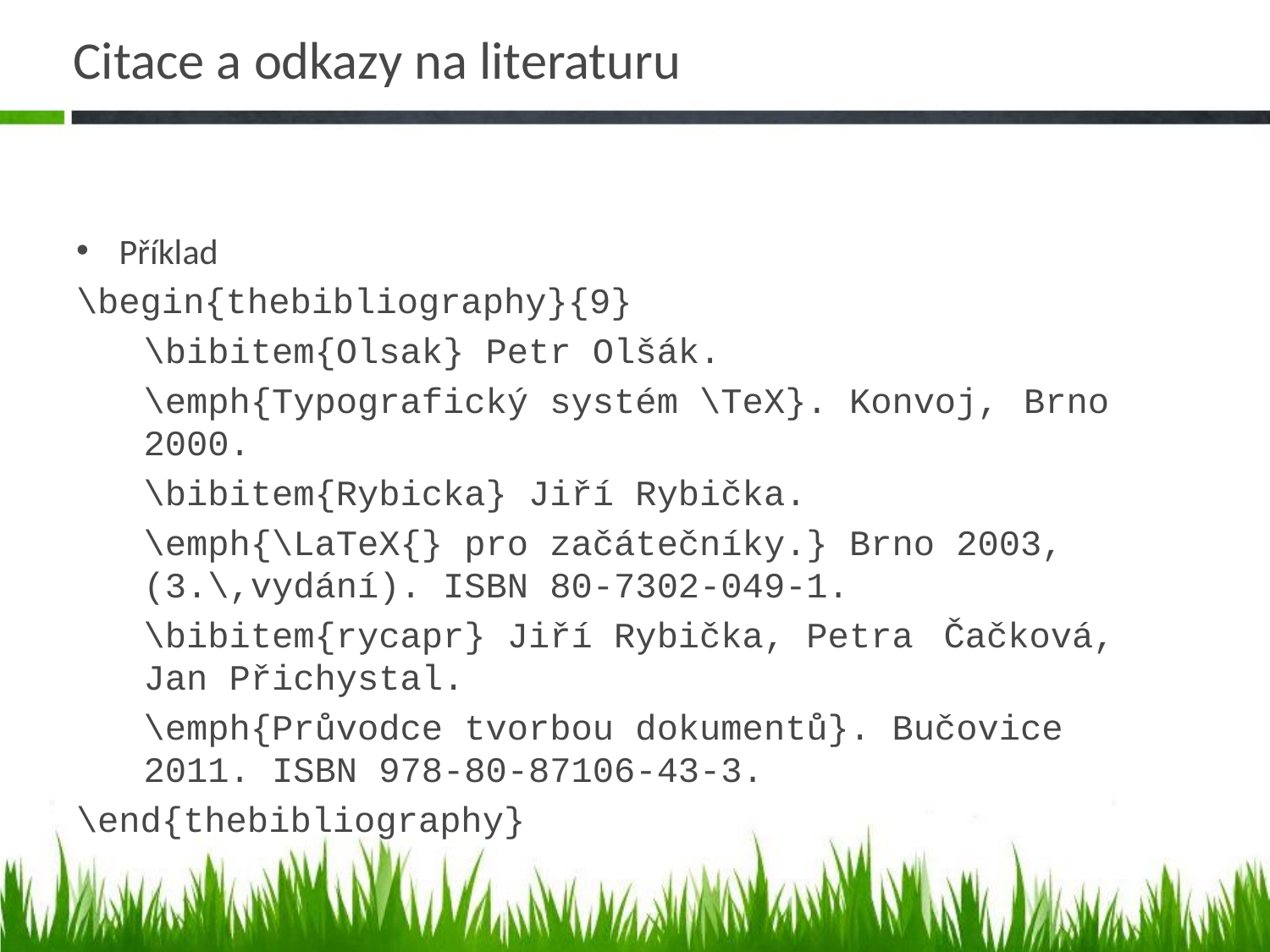

# Citace a odkazy na literaturu
Příklad
\begin{thebibliography}{9}
	\bibitem{Olsak} Petr Olšák.
	\emph{Typografický systém \TeX}. Konvoj, 	Brno 2000.
	\bibitem{Rybicka} Jiří Rybička.
	\emph{\LaTeX{} pro začátečníky.} Brno 2003, 	(3.\,vydání). ISBN 80-7302-049-1.
	\bibitem{rycapr} Jiří Rybička, Petra 	Čačková, Jan Přichystal.
	\emph{Průvodce tvorbou dokumentů}. Bučovice 	2011. ISBN 978-80-87106-43-3.
\end{thebibliography}